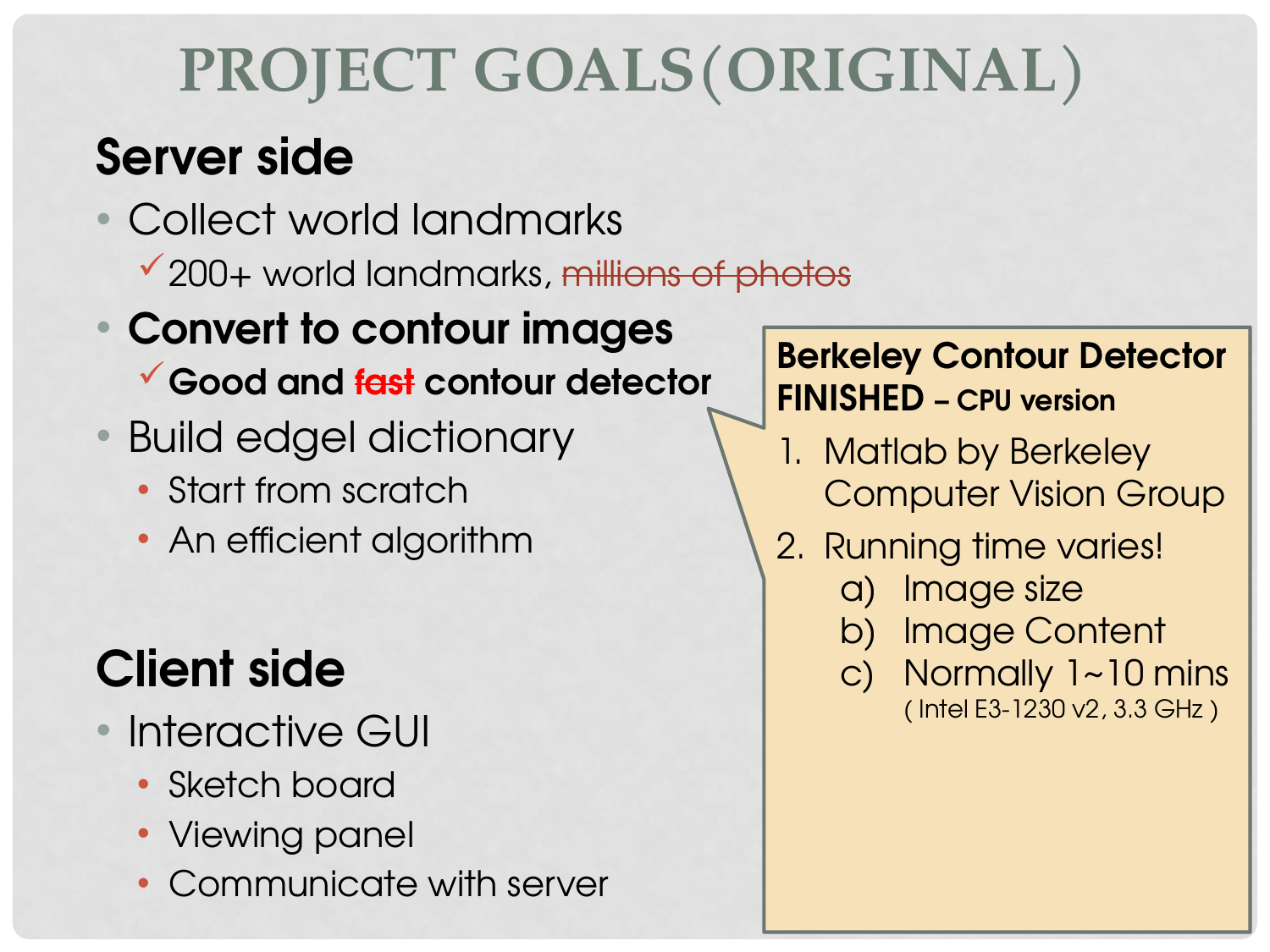

Project goals(original)
Server side
Collect world landmarks
200+ world landmarks, millions of photos
Convert to contour images
Good and fast contour detector
Build edgel dictionary
Start from scratch
An efficient algorithm

Client side
Interactive GUI
Sketch board
Viewing panel
Communicate with server

Berkeley Contour Detector
FINISHED – CPU version
Matlab by Berkeley Computer Vision Group
Running time varies!
Image size
Image Content
Normally 1~10 mins ( Intel E3-1230 v2, 3.3 GHz )